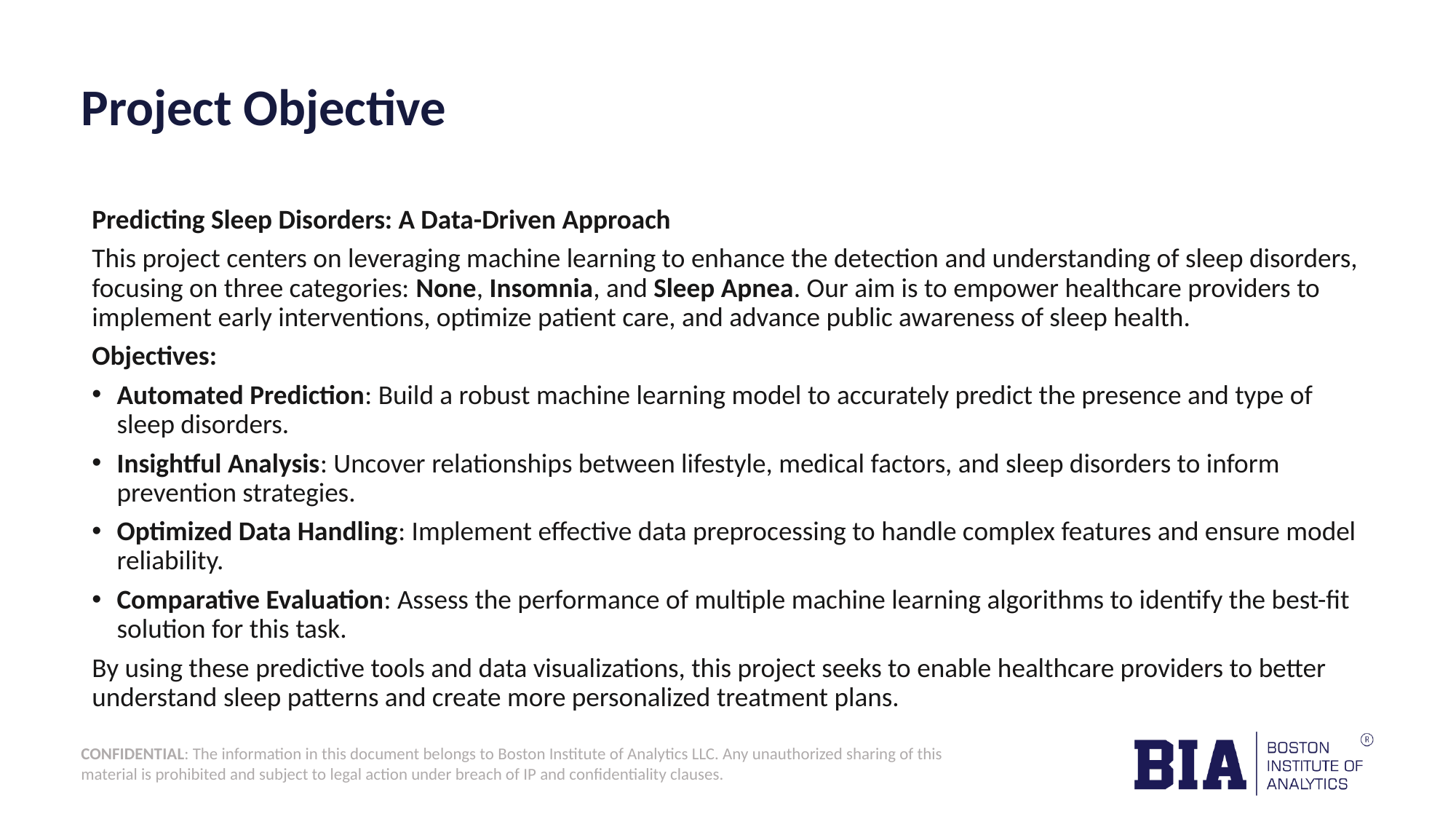

# Project Objective
Predicting Sleep Disorders: A Data-Driven Approach
This project centers on leveraging machine learning to enhance the detection and understanding of sleep disorders, focusing on three categories: None, Insomnia, and Sleep Apnea. Our aim is to empower healthcare providers to implement early interventions, optimize patient care, and advance public awareness of sleep health.
Objectives:
Automated Prediction: Build a robust machine learning model to accurately predict the presence and type of sleep disorders.
Insightful Analysis: Uncover relationships between lifestyle, medical factors, and sleep disorders to inform prevention strategies.
Optimized Data Handling: Implement effective data preprocessing to handle complex features and ensure model reliability.
Comparative Evaluation: Assess the performance of multiple machine learning algorithms to identify the best-fit solution for this task.
By using these predictive tools and data visualizations, this project seeks to enable healthcare providers to better understand sleep patterns and create more personalized treatment plans.